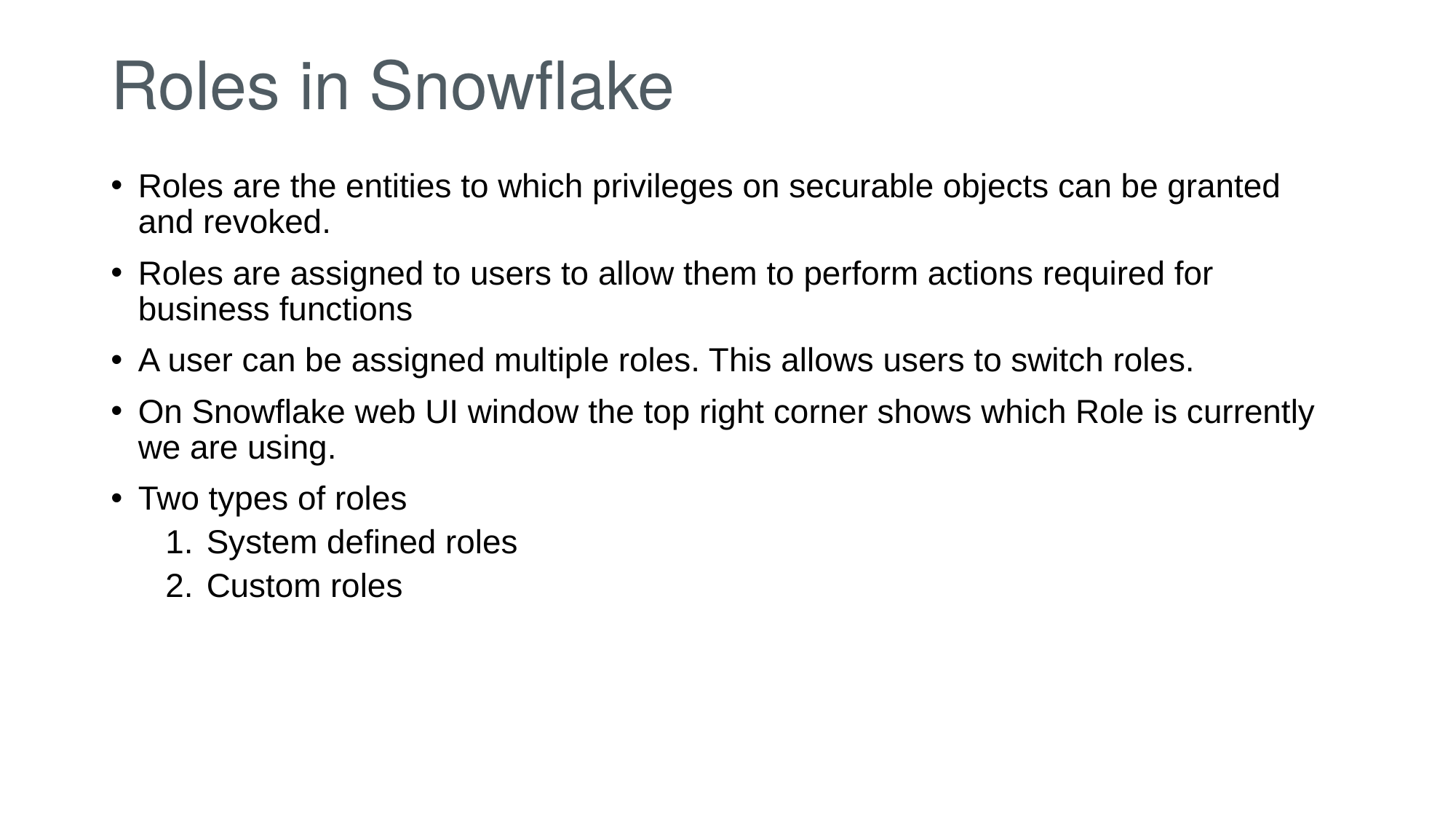

# Roles in Snowflake
Roles are the entities to which privileges on securable objects can be granted and revoked.
Roles are assigned to users to allow them to perform actions required for business functions
A user can be assigned multiple roles. This allows users to switch roles.
On Snowflake web UI window the top right corner shows which Role is currently we are using.
Two types of roles
System defined roles
Custom roles